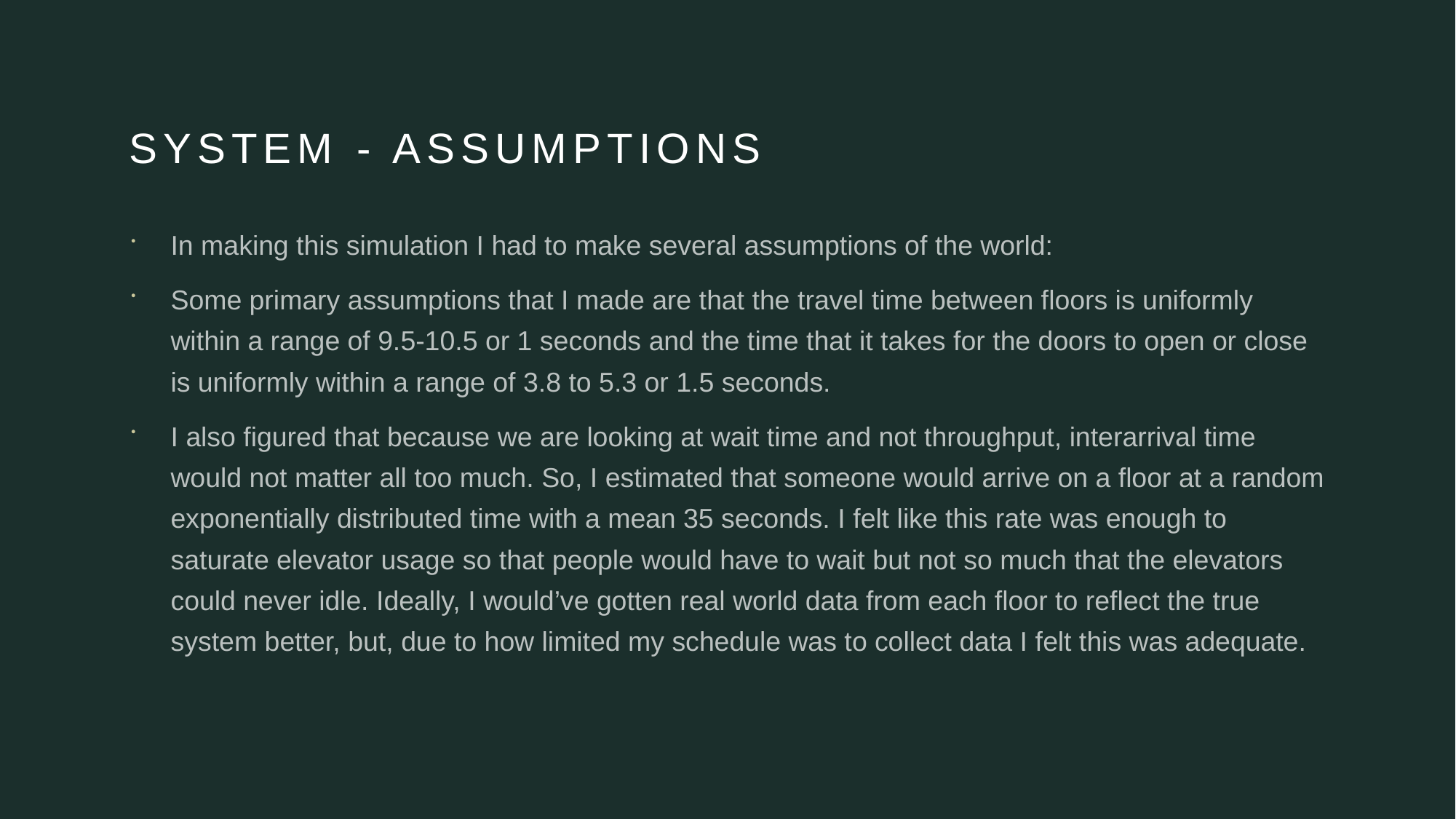

# System - Assumptions
In making this simulation I had to make several assumptions of the world:
Some primary assumptions that I made are that the travel time between floors is uniformly within a range of 9.5-10.5 or 1 seconds and the time that it takes for the doors to open or close is uniformly within a range of 3.8 to 5.3 or 1.5 seconds.
I also figured that because we are looking at wait time and not throughput, interarrival time would not matter all too much. So, I estimated that someone would arrive on a floor at a random exponentially distributed time with a mean 35 seconds. I felt like this rate was enough to saturate elevator usage so that people would have to wait but not so much that the elevators could never idle. Ideally, I would’ve gotten real world data from each floor to reflect the true system better, but, due to how limited my schedule was to collect data I felt this was adequate.